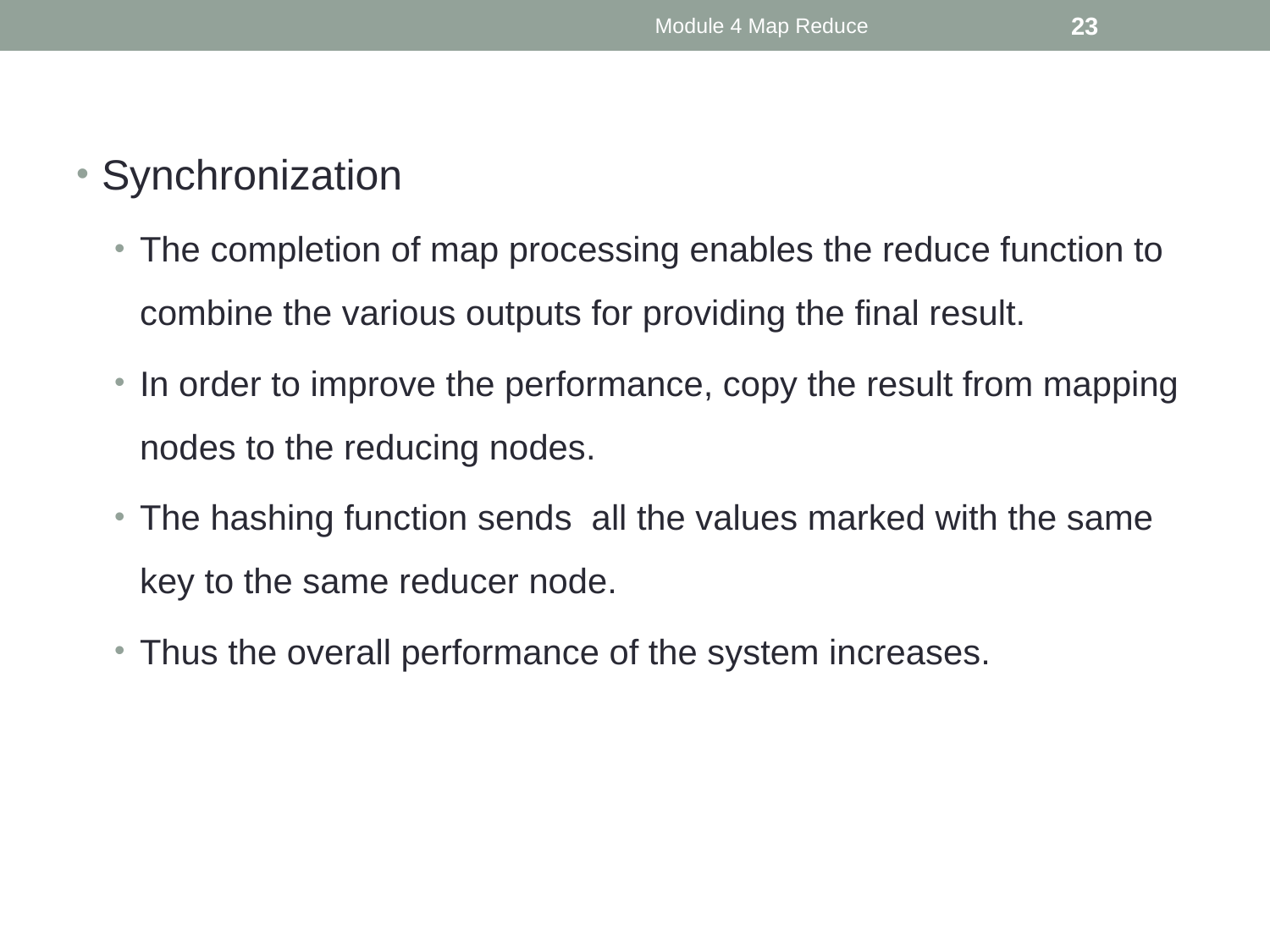

Module 4 Map Reduce
23
Synchronization
The completion of map processing enables the reduce function to combine the various outputs for providing the final result.
In order to improve the performance, copy the result from mapping nodes to the reducing nodes.
The hashing function sends  all the values marked with the same key to the same reducer node.
Thus the overall performance of the system increases.